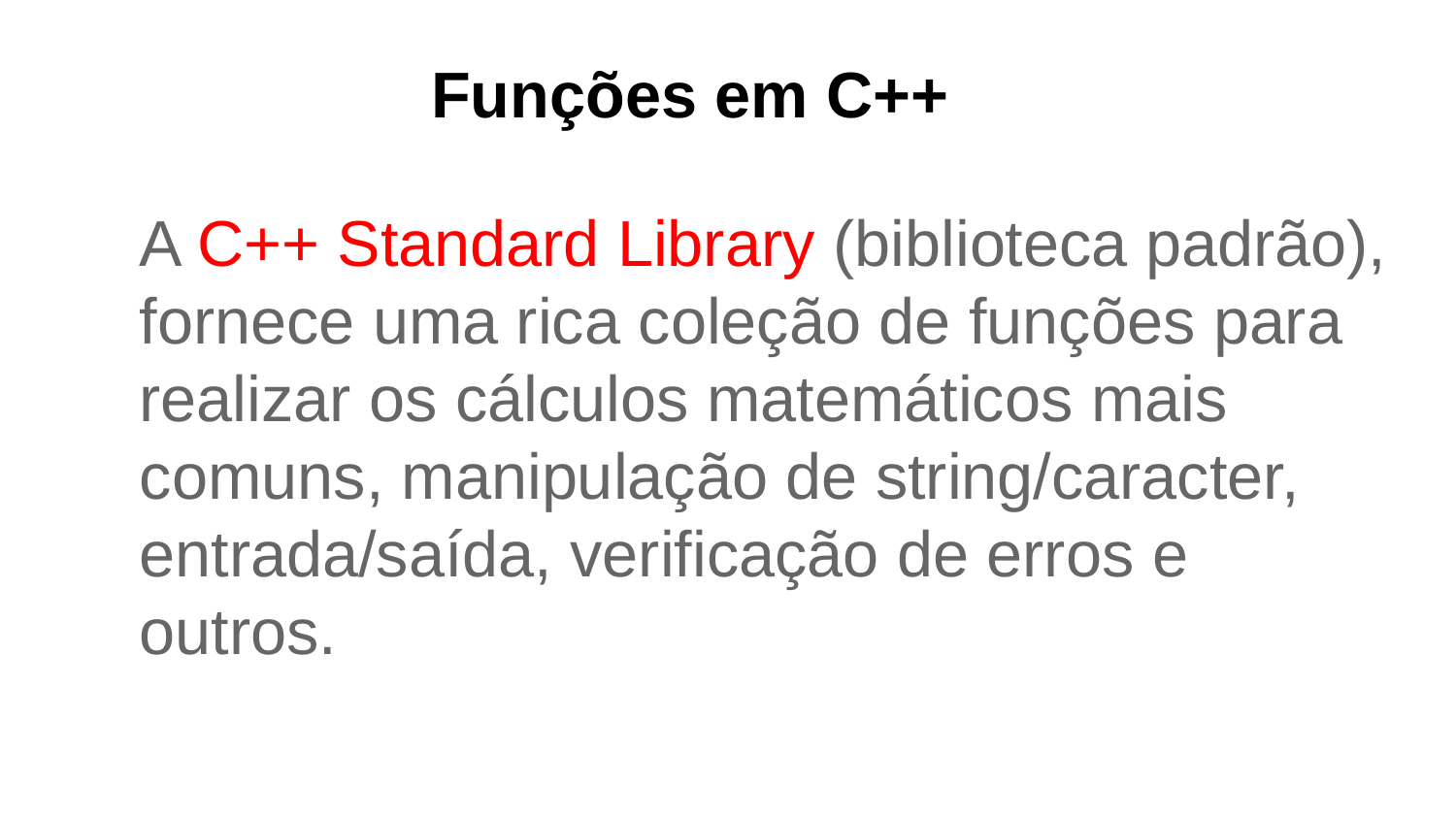

# Funções em C++
A C++ Standard Library (biblioteca padrão), fornece uma rica coleção de funções para realizar os cálculos matemáticos mais comuns, manipulação de string/caracter, entrada/saída, verificação de erros e outros.